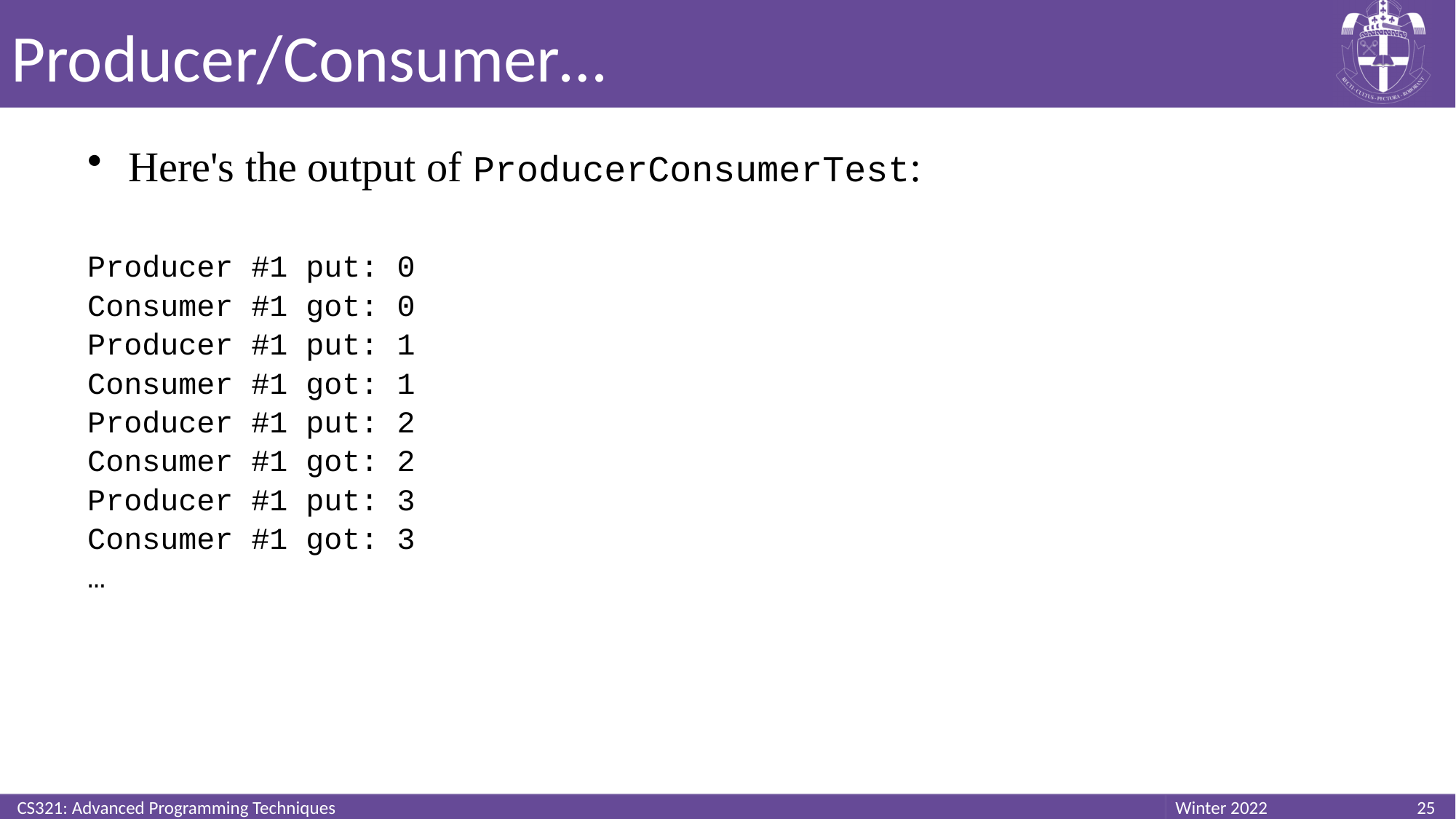

# Producer/Consumer…
Here's the output of ProducerConsumerTest:

Producer #1 put: 0
Consumer #1 got: 0
Producer #1 put: 1
Consumer #1 got: 1
Producer #1 put: 2
Consumer #1 got: 2
Producer #1 put: 3
Consumer #1 got: 3
…
CS321: Advanced Programming Techniques
25
Winter 2022